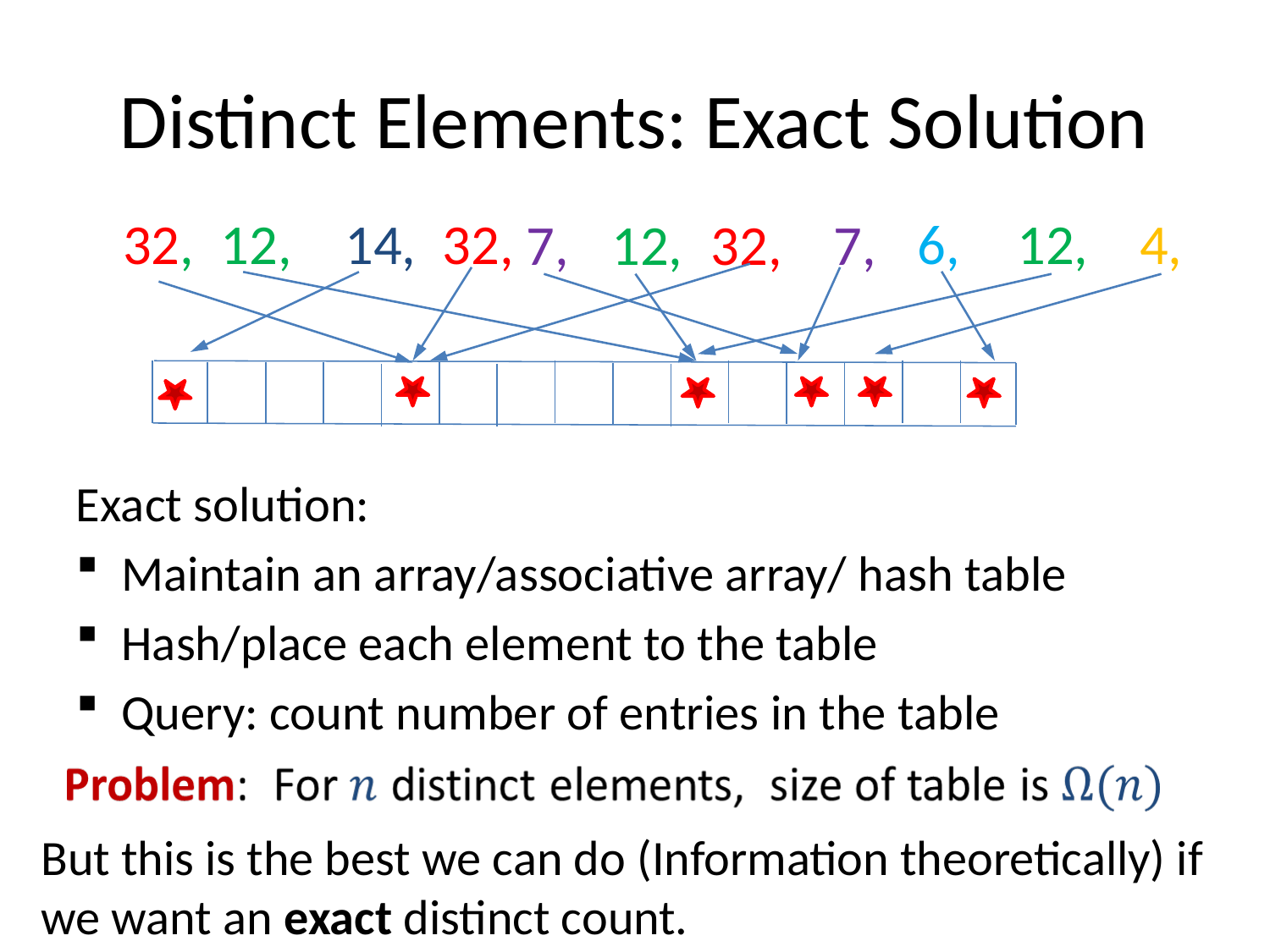

# Distinct Elements: Exact Solution
32,
12,
14,
32,
6,
12,
4,
 7,
12,
32,
7,

Exact solution:
Maintain an array/associative array/ hash table
Hash/place each element to the table
Query: count number of entries in the table

But this is the best we can do (Information theoretically) if we want an exact distinct count.